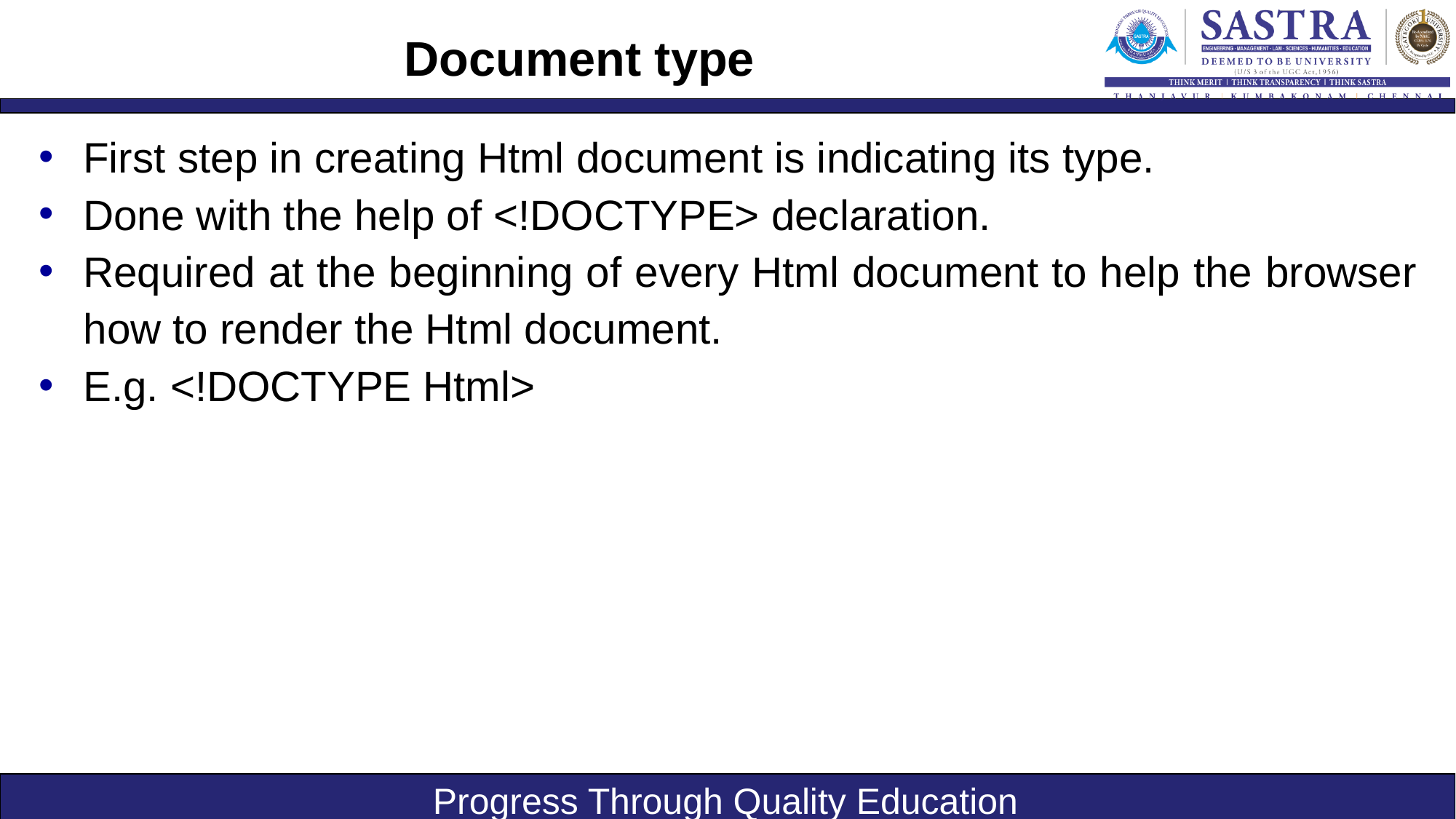

# Document type
First step in creating Html document is indicating its type.
Done with the help of <!DOCTYPE> declaration.
Required at the beginning of every Html document to help the browser how to render the Html document.
E.g. <!DOCTYPE Html>